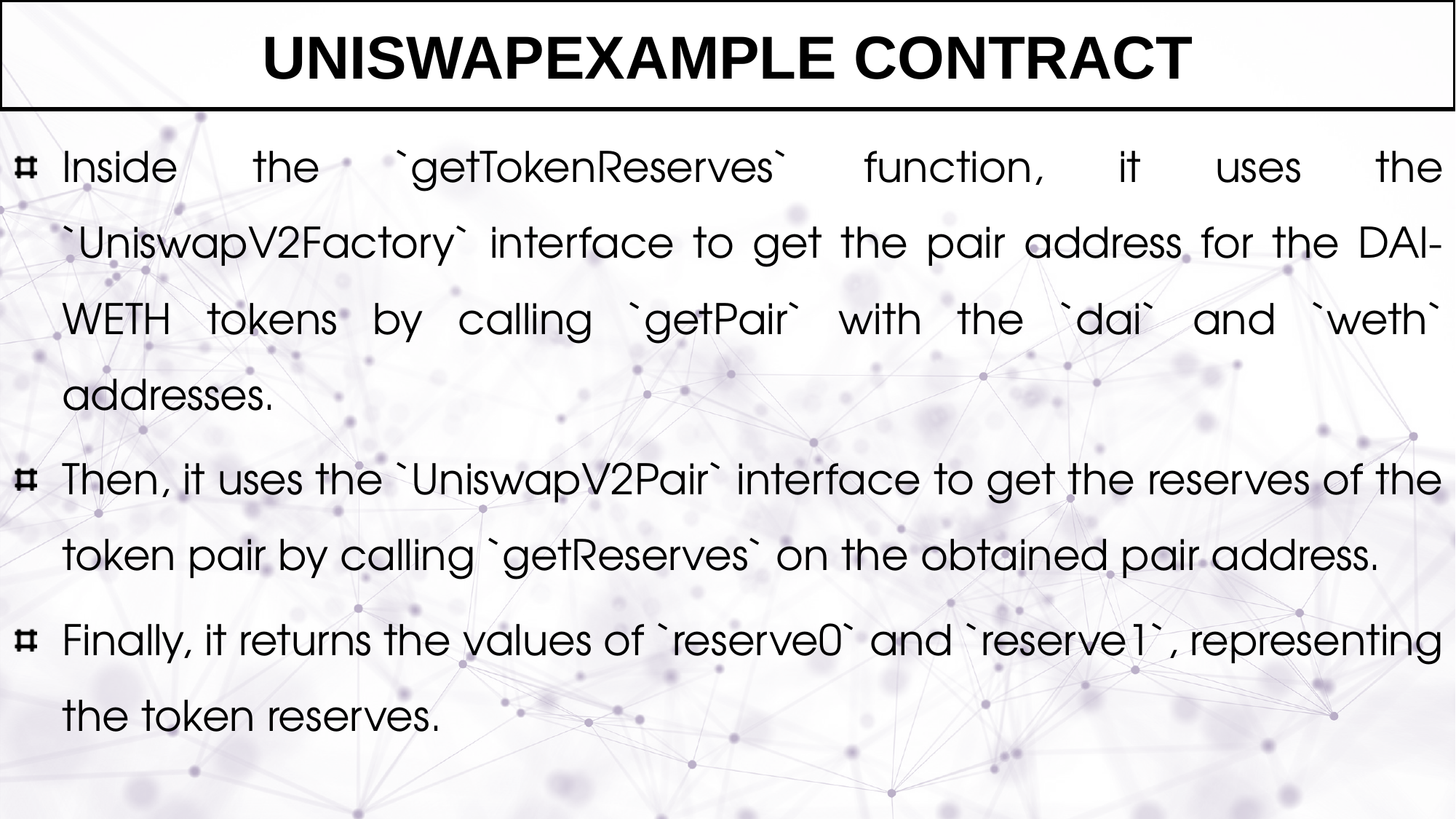

# UniswapExample Contract
Inside the `getTokenReserves` function, it uses the `UniswapV2Factory` interface to get the pair address for the DAI-WETH tokens by calling `getPair` with the `dai` and `weth` addresses.
Then, it uses the `UniswapV2Pair` interface to get the reserves of the token pair by calling `getReserves` on the obtained pair address.
Finally, it returns the values of `reserve0` and `reserve1`, representing the token reserves.